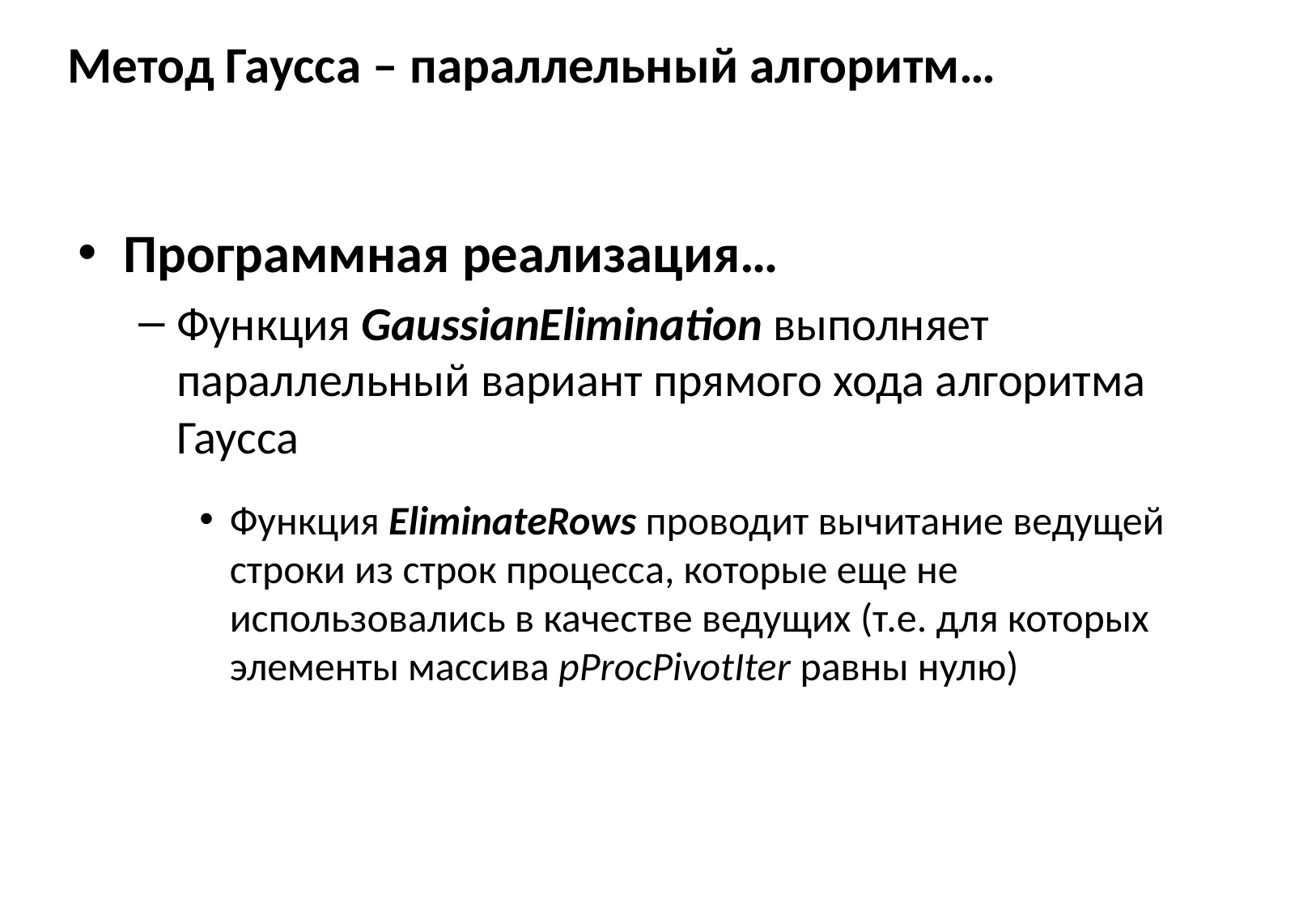

# Метод Гаусса – параллельный алгоритм…
Программная реализация…
Функция GaussianElimination выполняет параллельный вариант прямого хода алгоритма Гаусса

Функция EliminateRows проводит вычитание ведущей строки из строк процесса, которые еще не использовались в качестве ведущих (т.е. для которых элементы массива pProcPivotIter равны нулю)